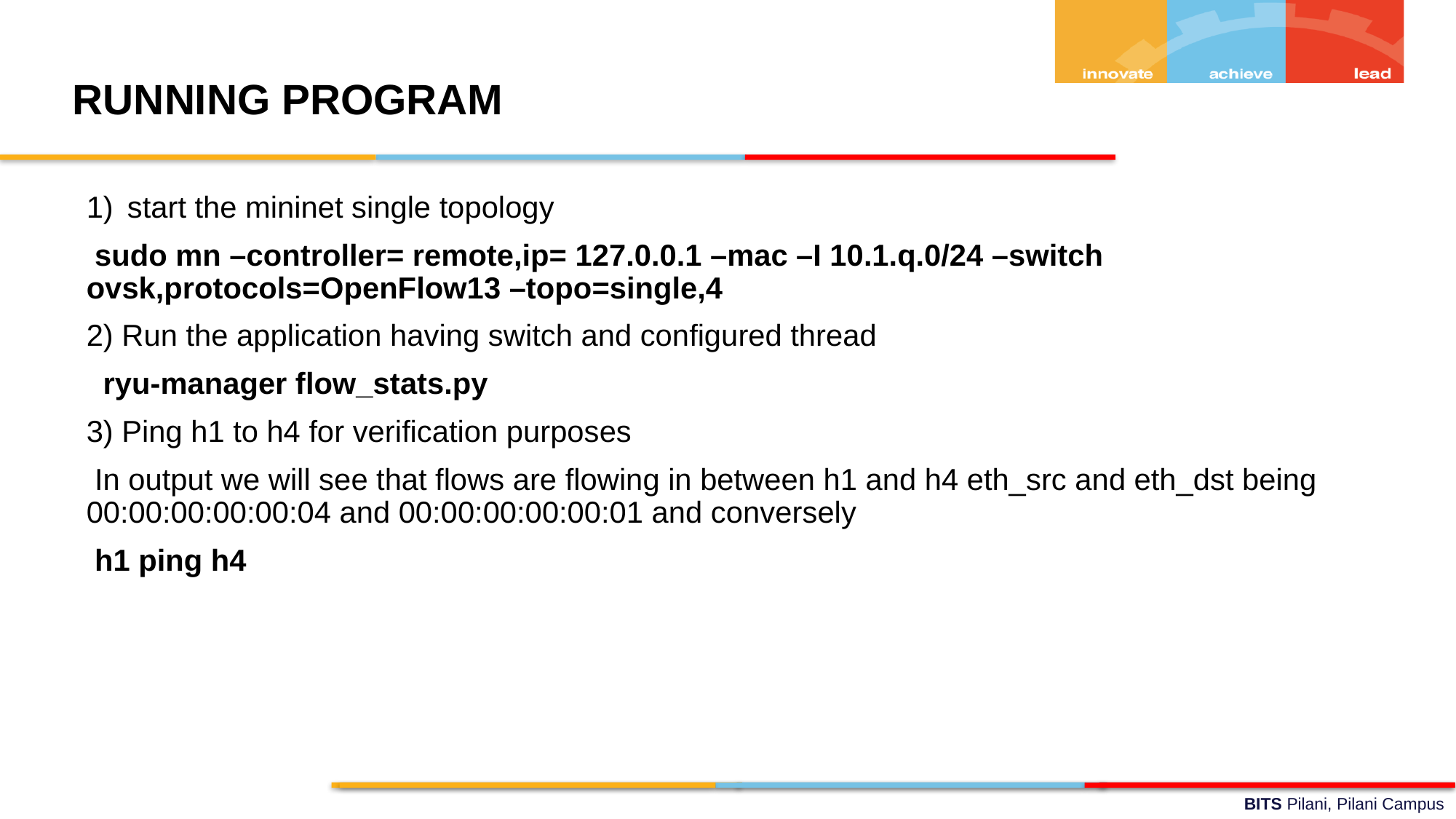

RUNNING PROGRAM
start the mininet single topology
 sudo mn –controller= remote,ip= 127.0.0.1 –mac –I 10.1.q.0/24 –switch ovsk,protocols=OpenFlow13 –topo=single,4
2) Run the application having switch and configured thread
  ryu-manager flow_stats.py
3) Ping h1 to h4 for verification purposes
 In output we will see that flows are flowing in between h1 and h4 eth_src and eth_dst being 00:00:00:00:00:04 and 00:00:00:00:00:01 and conversely
 h1 ping h4